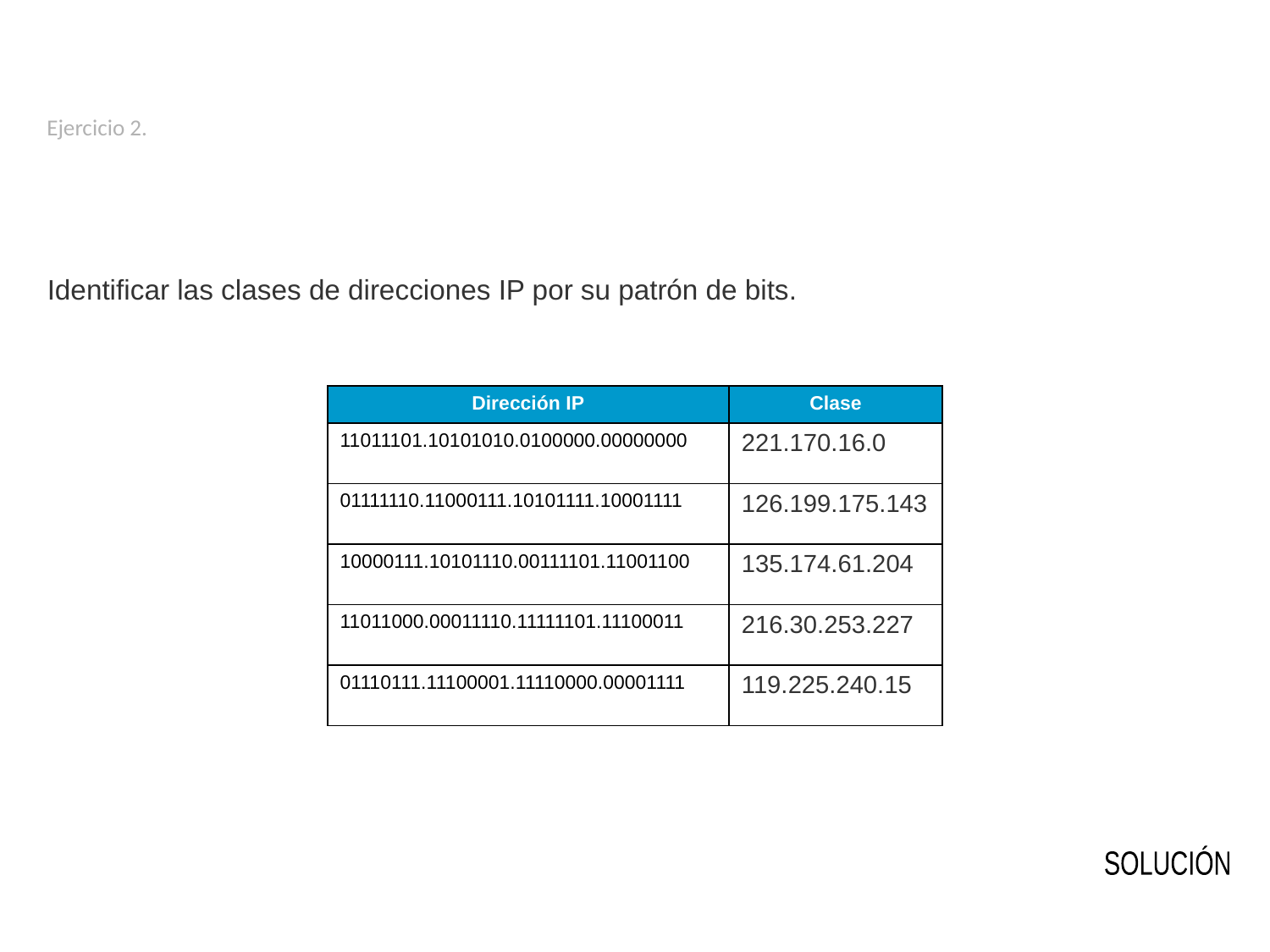

# Ejercicio 2.
Identificar las clases de direcciones IP por su patrón de bits.
| Dirección IP | Clase |
| --- | --- |
| 11011101.10101010.0100000.00000000 | 221.170.16.0 |
| 01111110.11000111.10101111.10001111 | 126.199.175.143 |
| 10000111.10101110.00111101.11001100 | 135.174.61.204 |
| 11011000.00011110.11111101.11100011 | 216.30.253.227 |
| 01110111.11100001.11110000.00001111 | 119.225.240.15 |
SOLUCIÓN